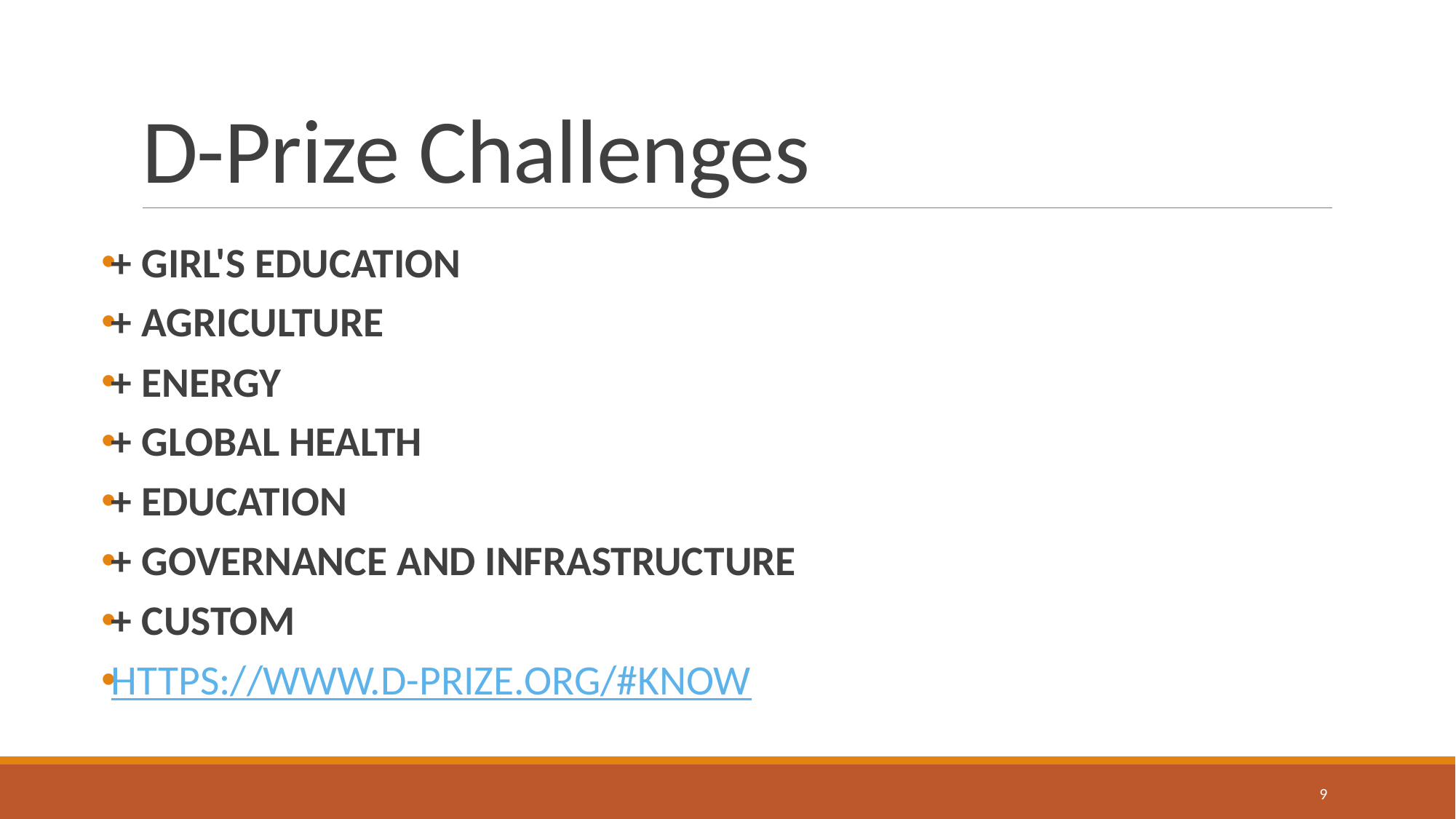

# D-Prize Challenges
+ GIRL'S EDUCATION
+ AGRICULTURE
+ ENERGY
+ GLOBAL HEALTH
+ EDUCATION
+ GOVERNANCE AND INFRASTRUCTURE
+ CUSTOM
https://www.d-prize.org/#know
9